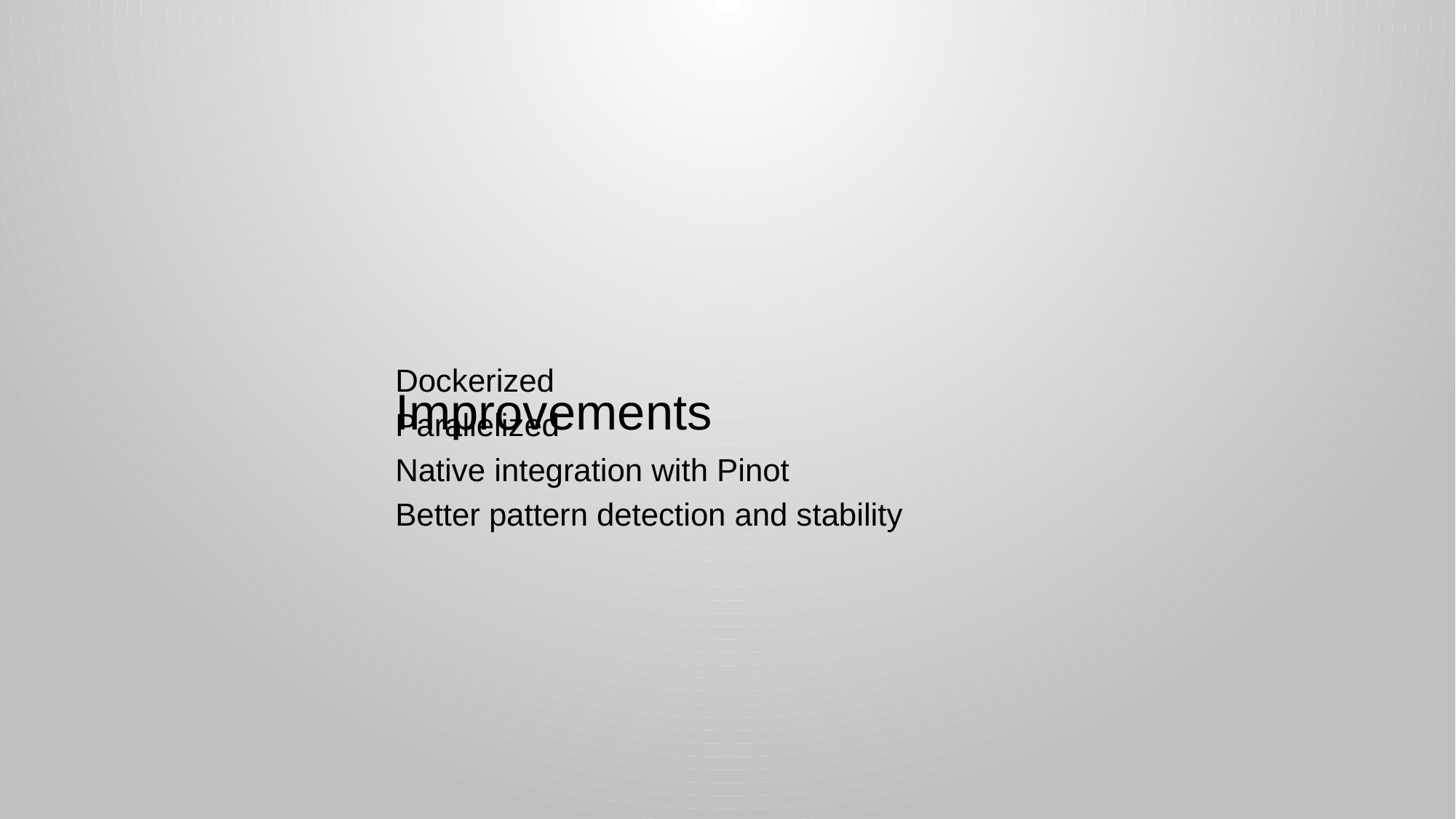

# Improvements
Dockerized
Parallelized
Native integration with Pinot
Better pattern detection and stability